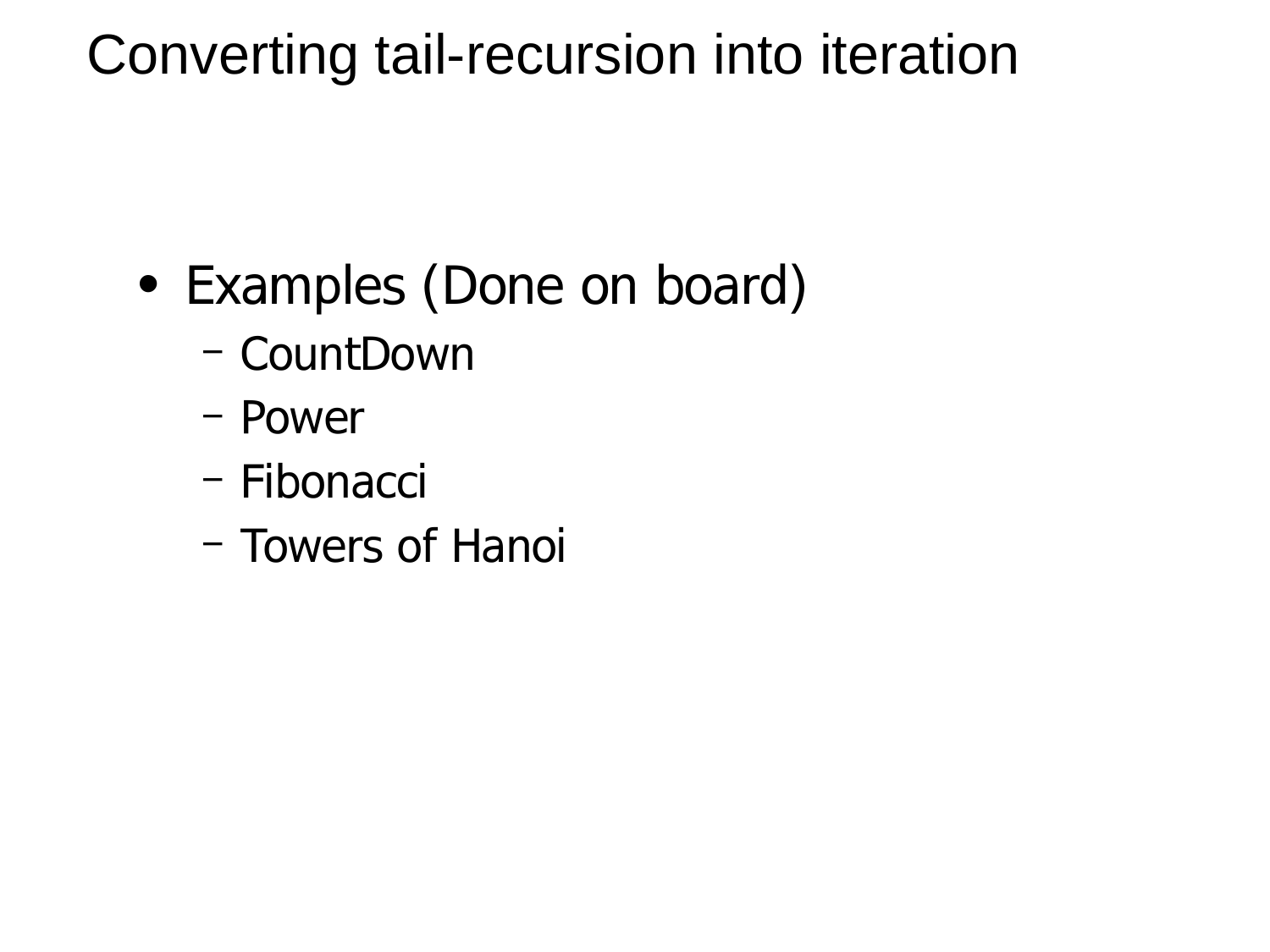

# Converting tail-recursion into iteration
Examples (Done on board)
CountDown
Power
Fibonacci
Towers of Hanoi